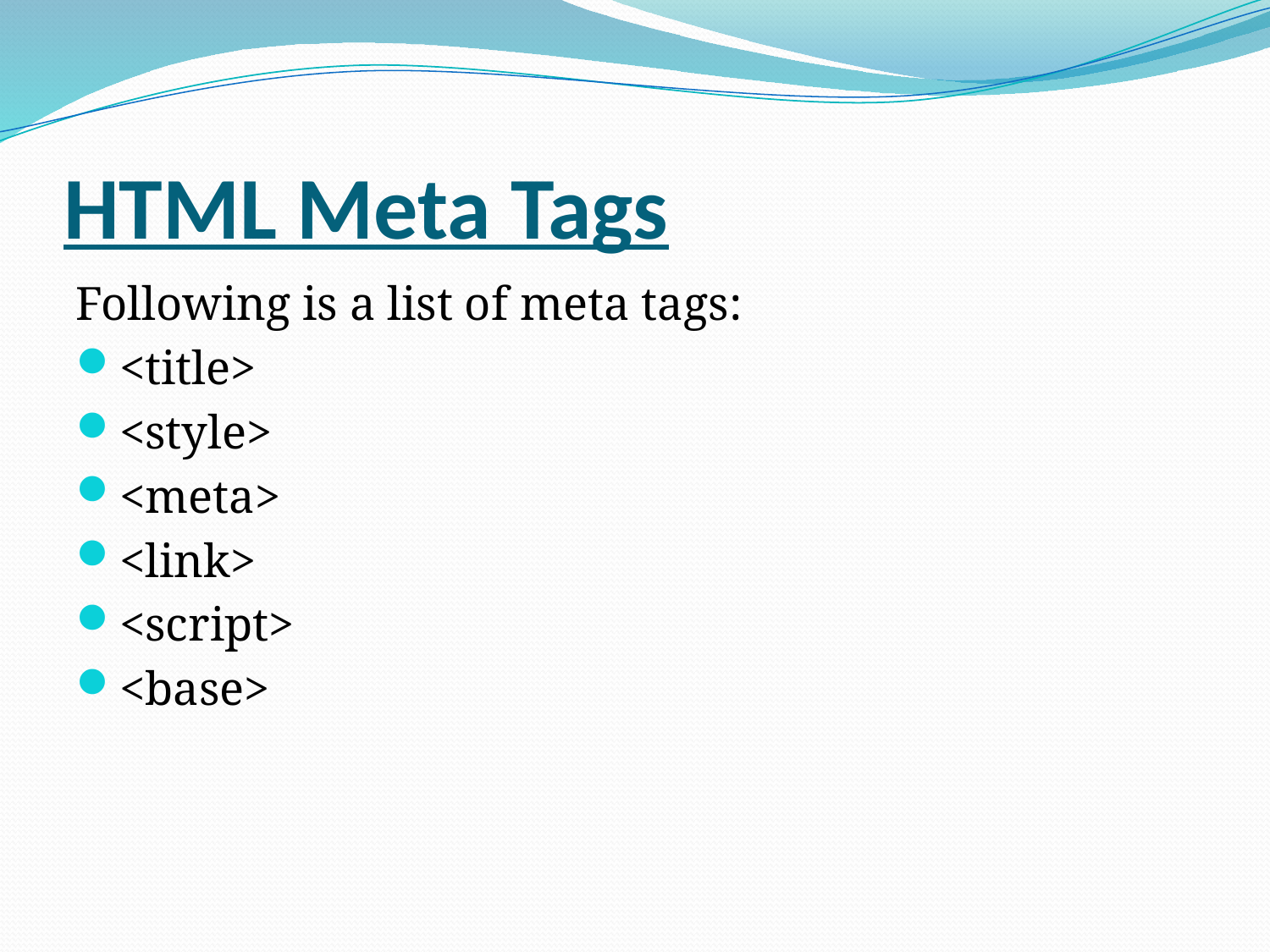

# HTML Meta Tags
Following is a list of meta tags:
<title>
<style>
<meta>
<link>
<script>
<base>